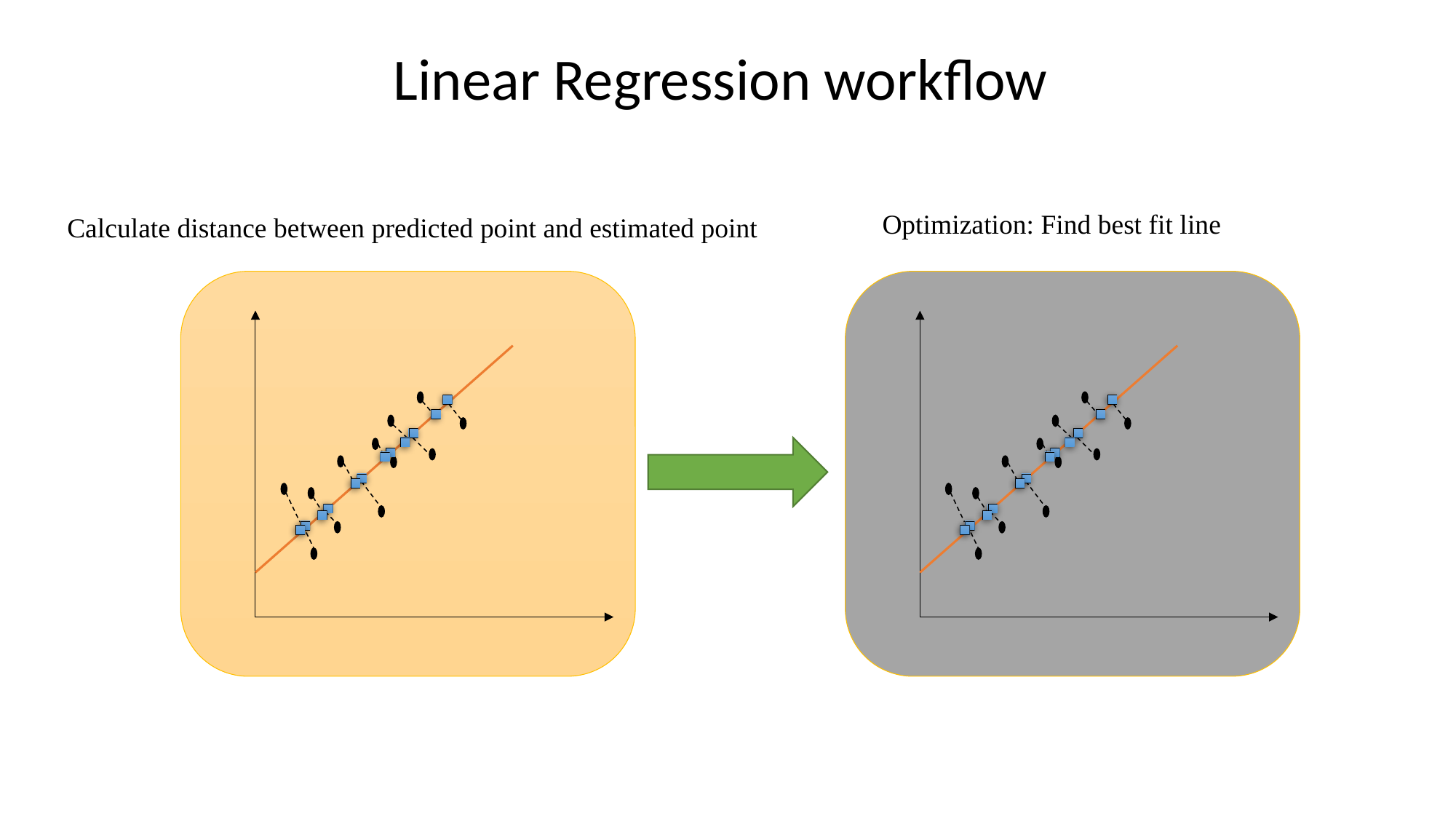

# Linear Regression workflow
Optimization: Find best fit line
Calculate distance between predicted point and estimated point